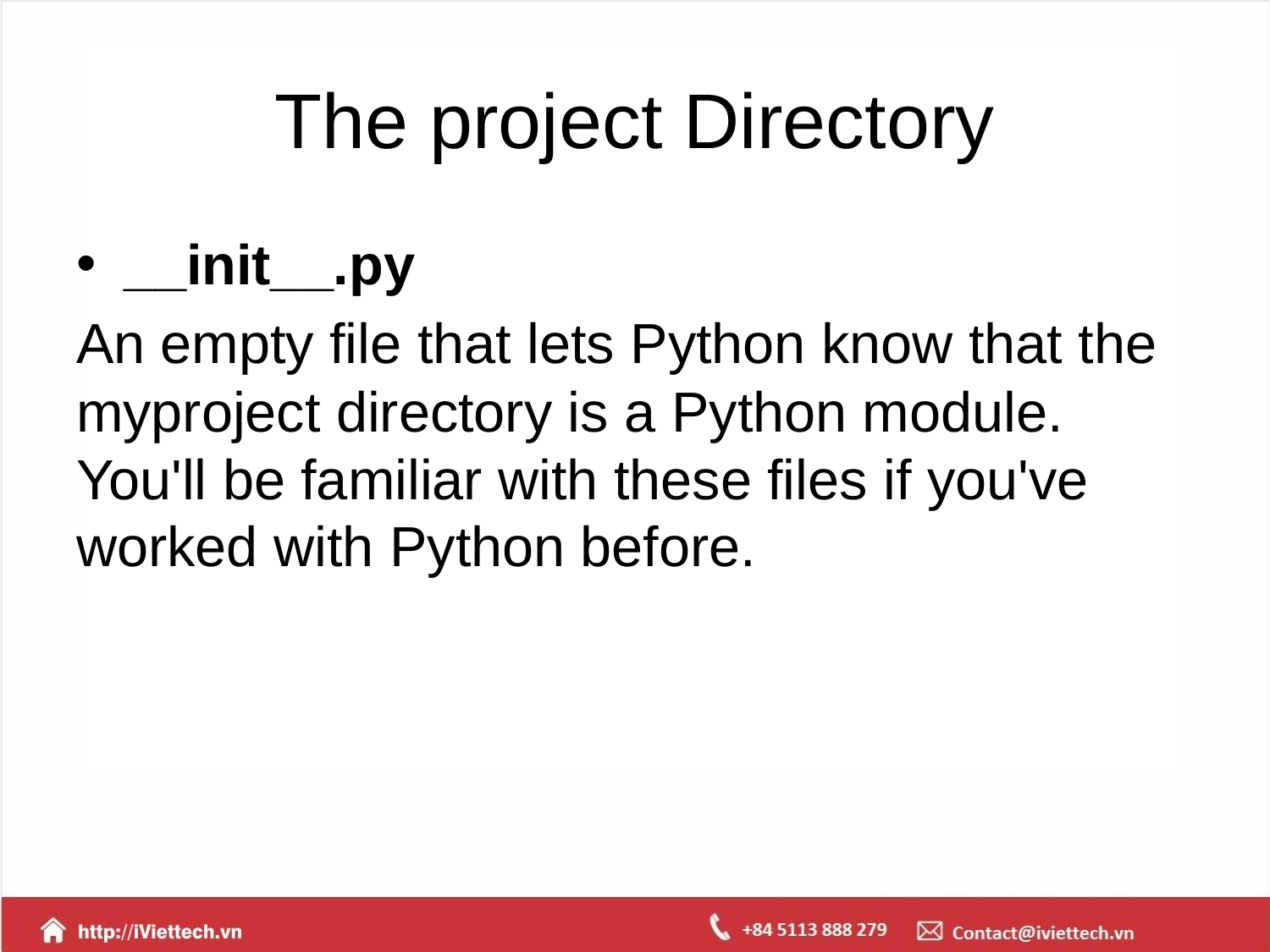

# The project Directory
__init__.py
An empty file that lets Python know that the myproject directory is a Python module. You'll be familiar with these files if you've worked with Python before.